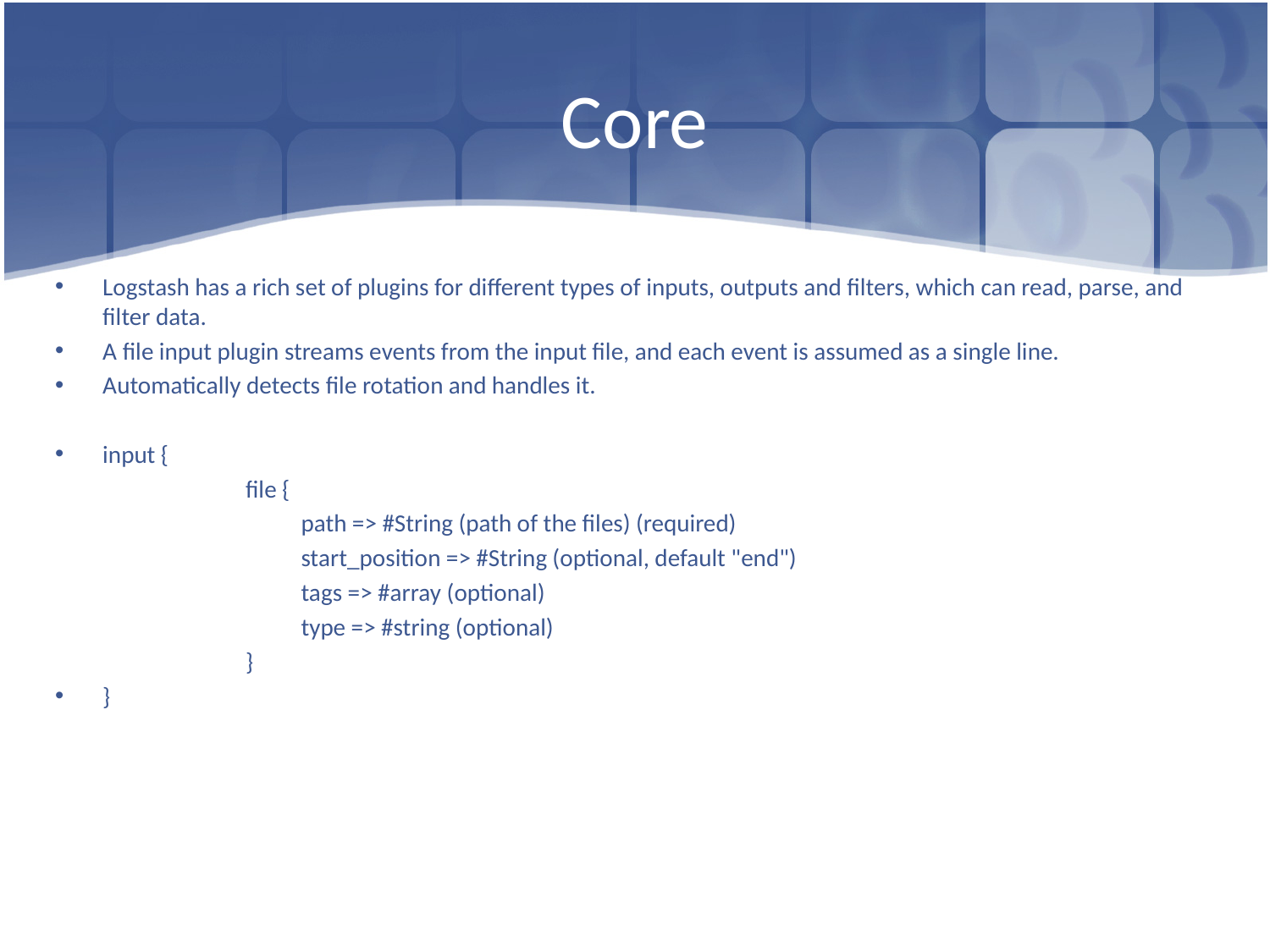

# Core
Logstash has a rich set of plugins for different types of inputs, outputs and filters, which can read, parse, and filter data.
A file input plugin streams events from the input file, and each event is assumed as a single line.
Automatically detects file rotation and handles it.

input {
	file {
	path => #String (path of the files) (required)
	start_position => #String (optional, default "end")
	tags => #array (optional)
	type => #string (optional)
	}
}